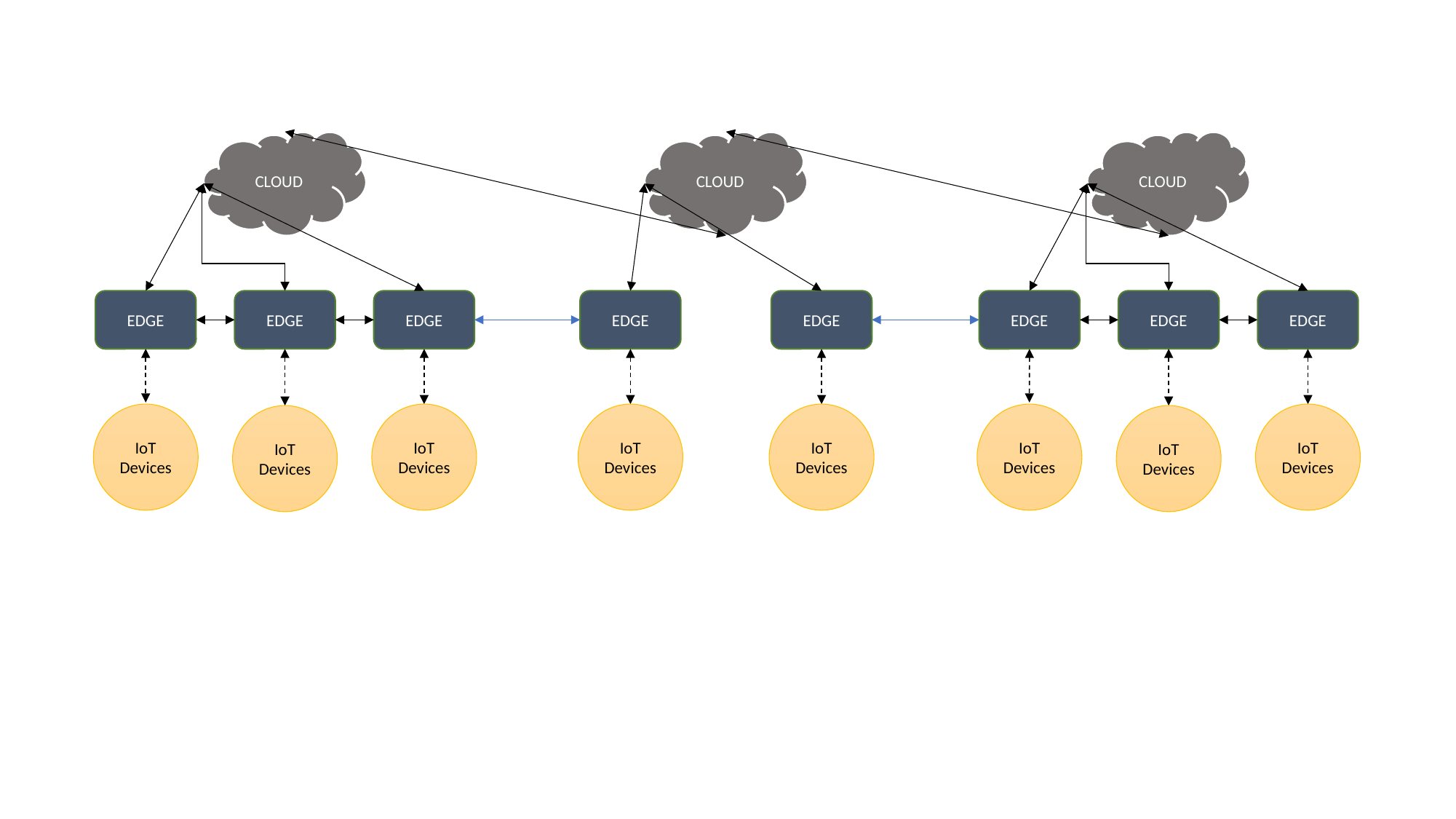

CLOUD
EDGE
EDGE
EDGE
IoT Devices
IoT Devices
IoT Devices
CLOUD
CLOUD
EDGE
EDGE
EDGE
IoT Devices
IoT Devices
IoT Devices
EDGE
EDGE
IoT Devices
IoT Devices